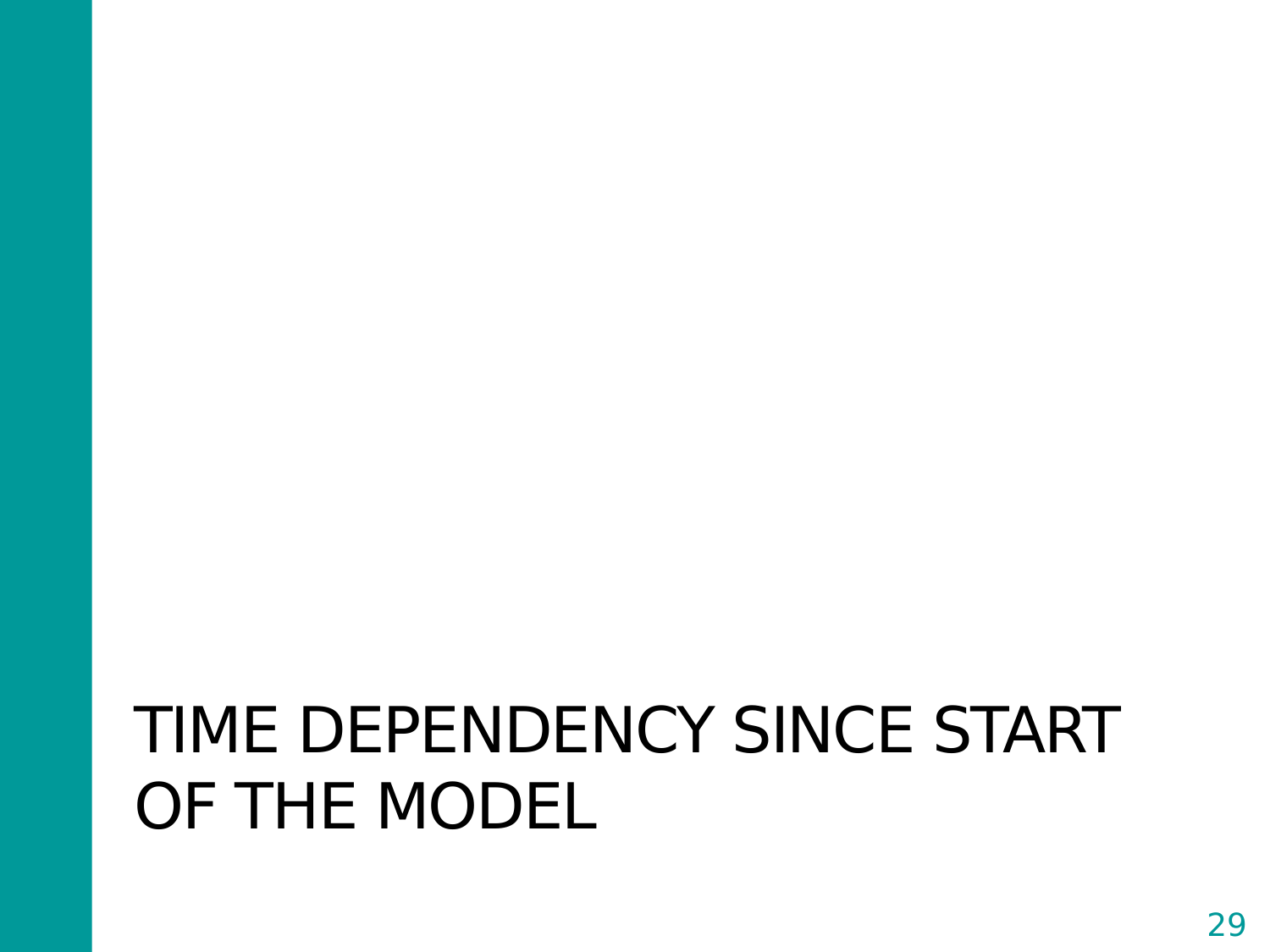

# Time dependency since start of the model
29